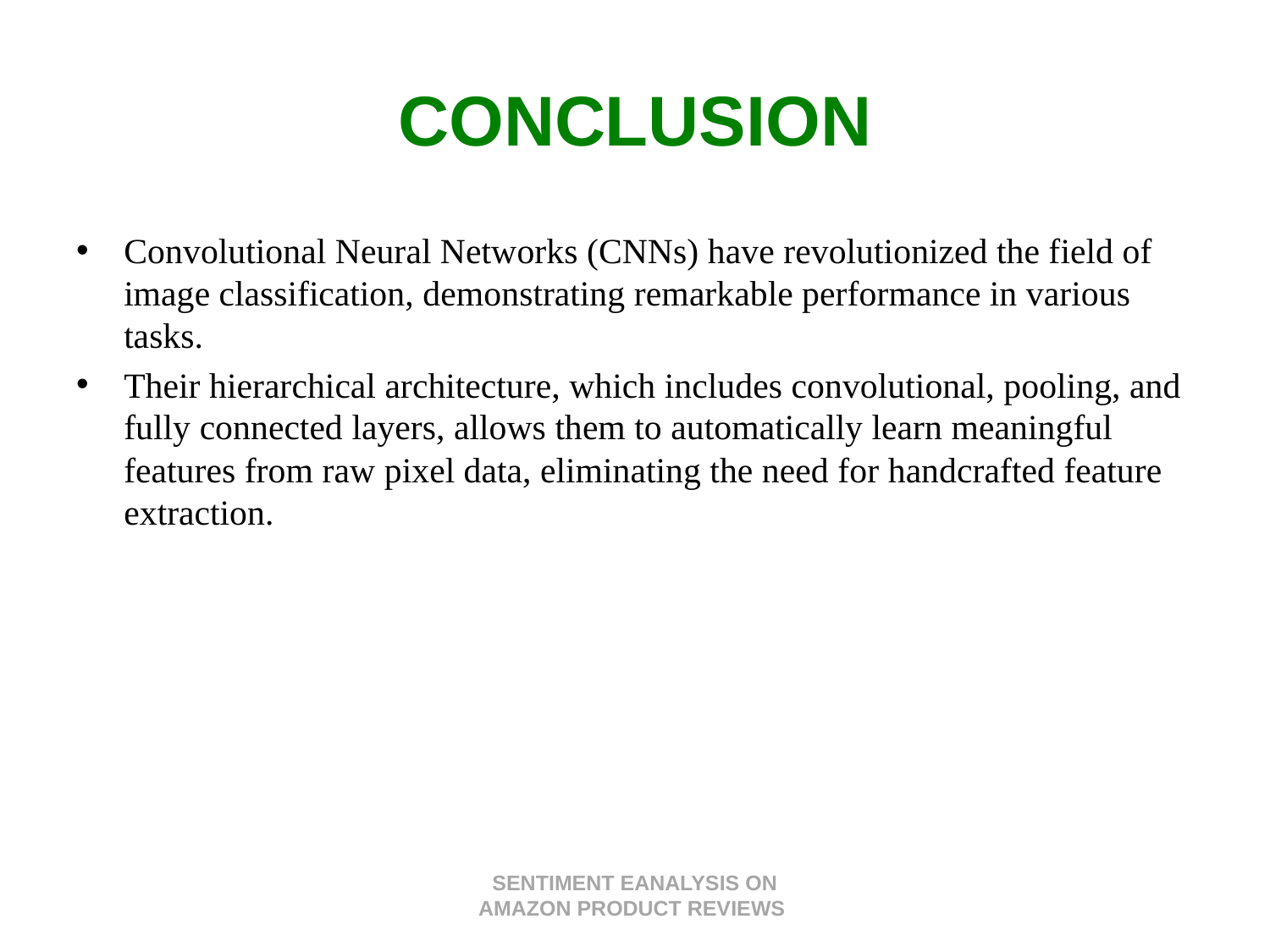

# CONCLUSION
Convolutional Neural Networks (CNNs) have revolutionized the field of image classification, demonstrating remarkable performance in various tasks.
Their hierarchical architecture, which includes convolutional, pooling, and fully connected layers, allows them to automatically learn meaningful features from raw pixel data, eliminating the need for handcrafted feature extraction.

SENTIMENT EANALYSIS ON AMAZON PRODUCT REVIEWS